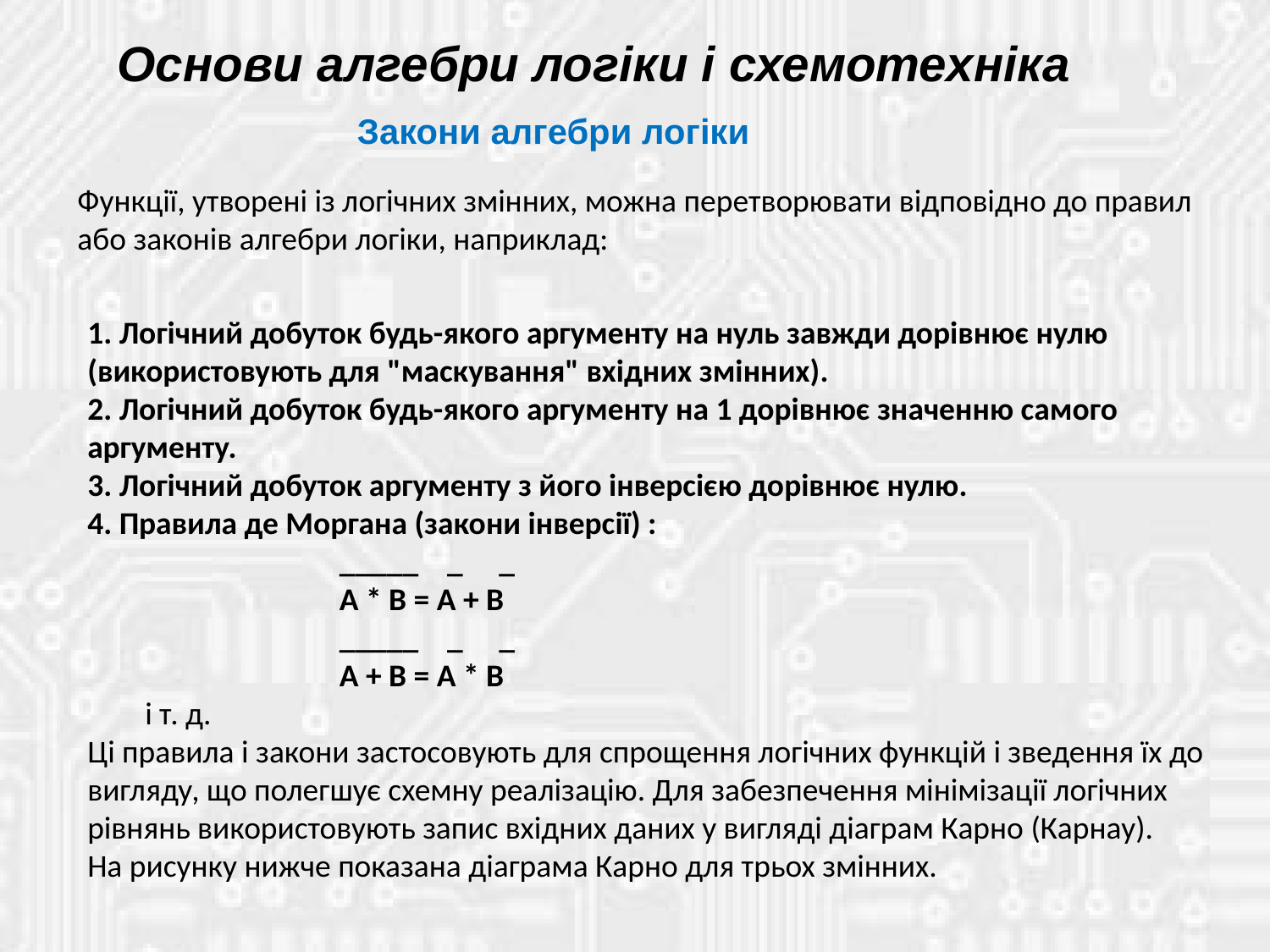

Основи алгебри логіки і схемотехніка
Закони алгебри логіки
Функції, утворені із логічних змінних, можна перетворювати відповідно до правил або законів алгебри логіки, наприклад:

1. Логічний добуток будь-якого аргументу на нуль завжди дорівнює нулю (використовують для "маскування" вхідних змінних).
2. Логічний добуток будь-якого аргументу на 1 дорівнює значенню самого аргументу.
3. Логічний добуток аргументу з його інверсією дорівнює нулю.
4. Правила де Моргана (закони інверсії) :
                                   _____    _     _
                                   А * В = А + В
                                   _____    _     _
                                   А + В = А * В
        і т. д.
Ці правила і закони застосовують для спрощення логічних функцій і зведення їх до вигляду, що полегшує схемну реалізацію. Для забезпечення мінімізації логічних рівнянь використовують запис вхідних даних у вигляді діаграм Карно (Карнау).
На рисунку нижче показана діаграма Карно для трьох змінних.